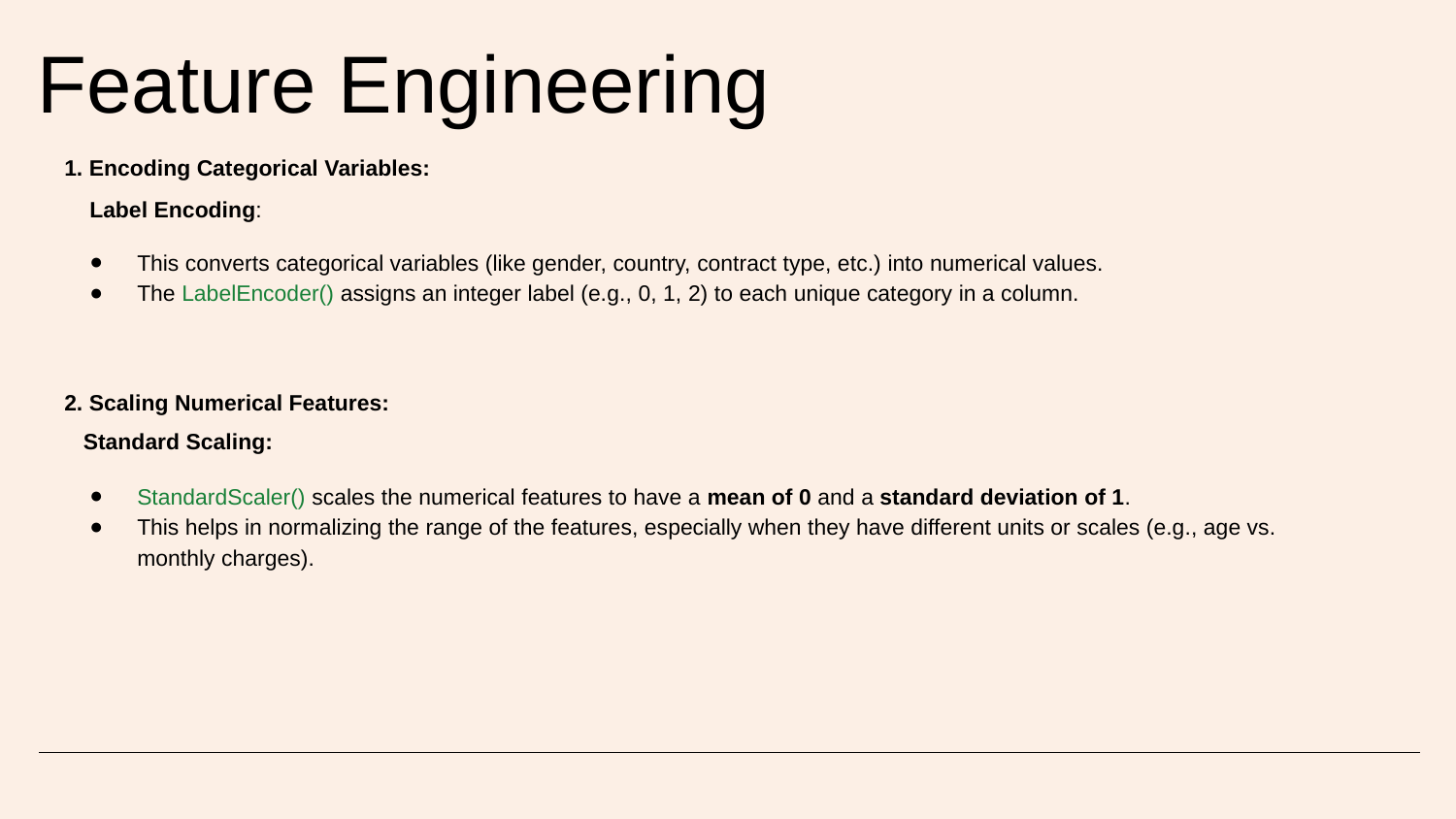

# Feature Engineering
1. Encoding Categorical Variables:
    Label Encoding:
This converts categorical variables (like gender, country, contract type, etc.) into numerical values.
The LabelEncoder() assigns an integer label (e.g., 0, 1, 2) to each unique category in a column.

2. Scaling Numerical Features:
   Standard Scaling:
StandardScaler() scales the numerical features to have a mean of 0 and a standard deviation of 1.
This helps in normalizing the range of the features, especially when they have different units or scales (e.g., age vs. monthly charges).